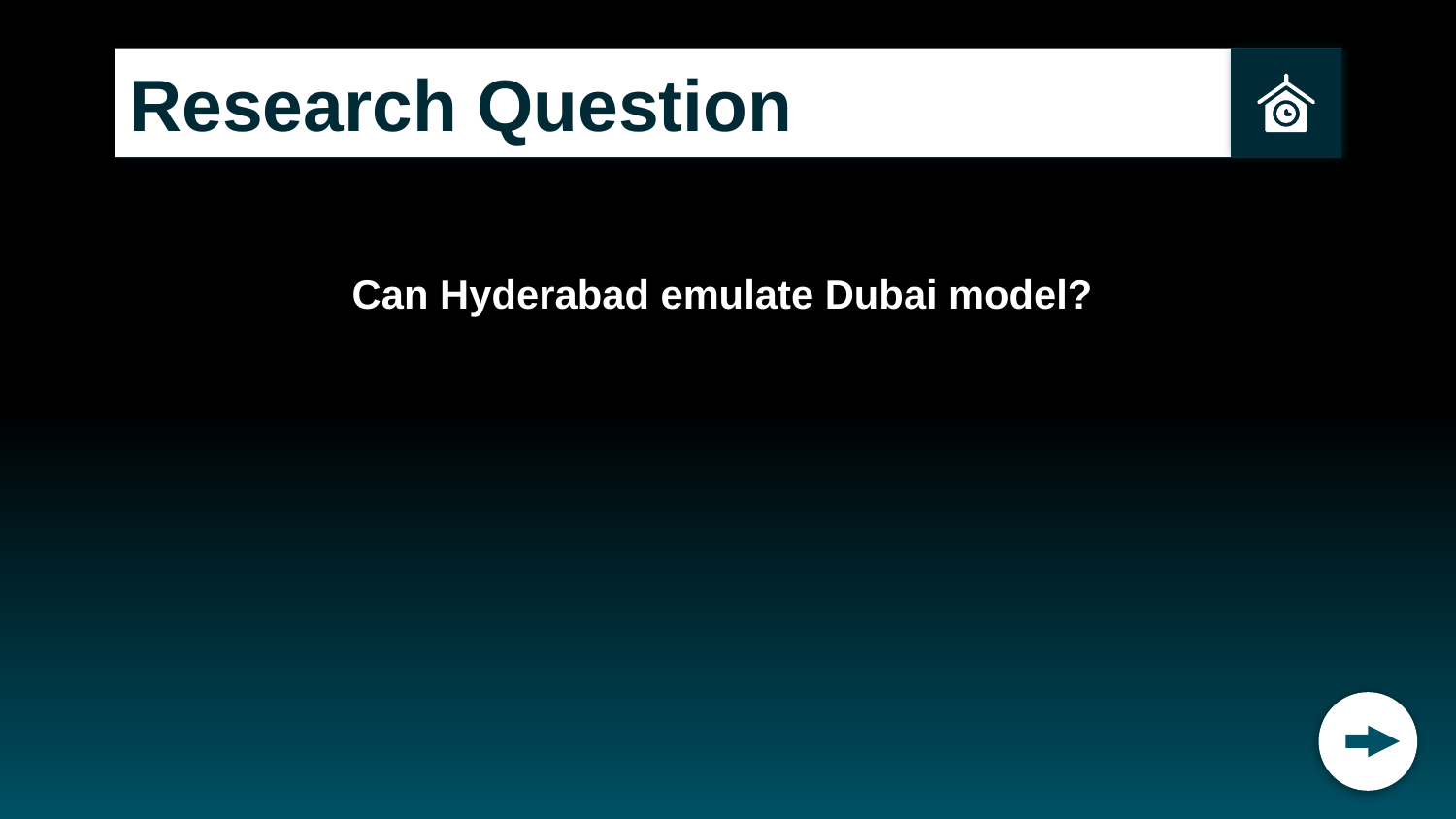

Research Question
# Can Hyderabad emulate Dubai model?